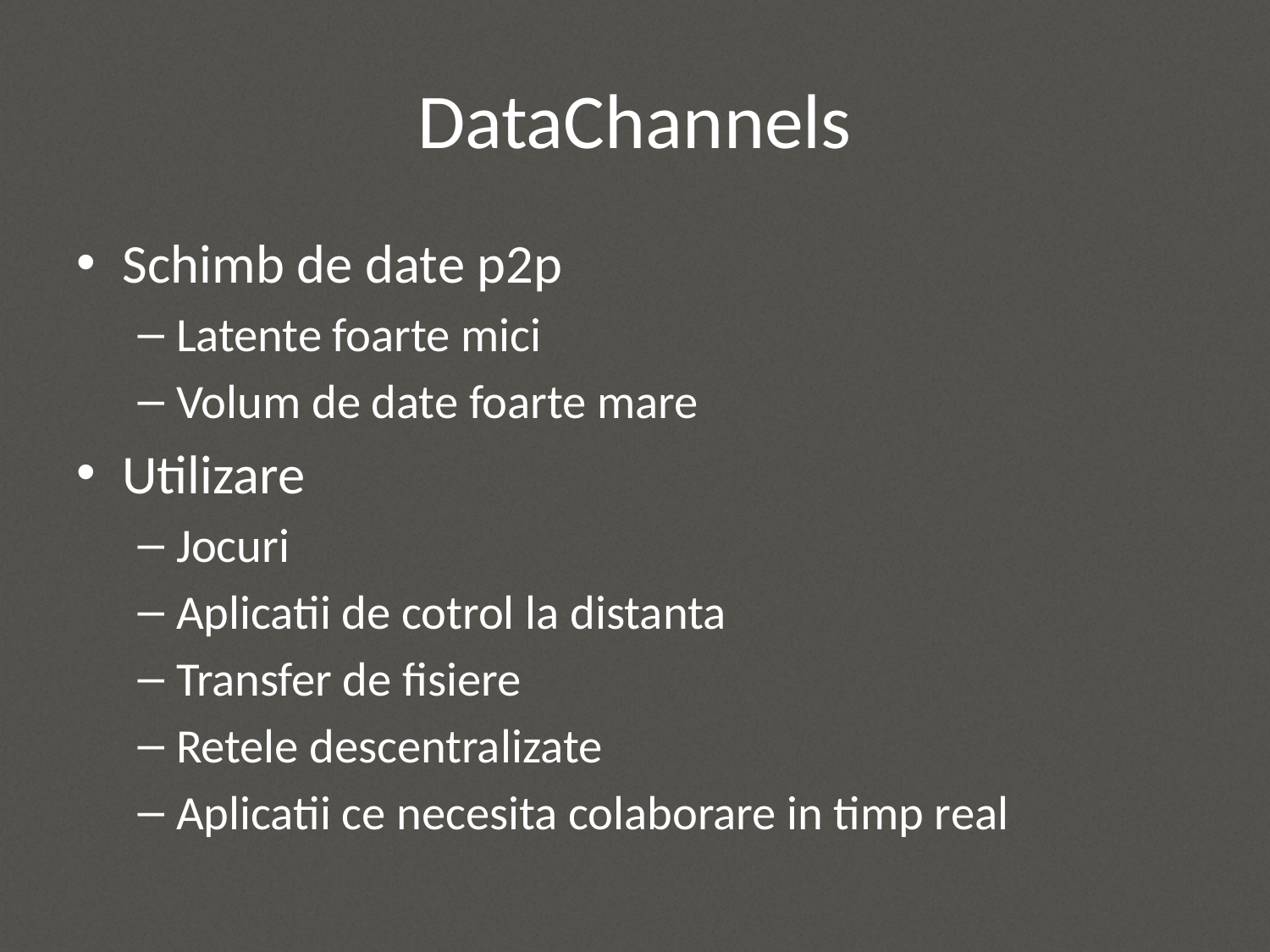

# DataChannels
Schimb de date p2p
Latente foarte mici
Volum de date foarte mare
Utilizare
Jocuri
Aplicatii de cotrol la distanta
Transfer de fisiere
Retele descentralizate
Aplicatii ce necesita colaborare in timp real